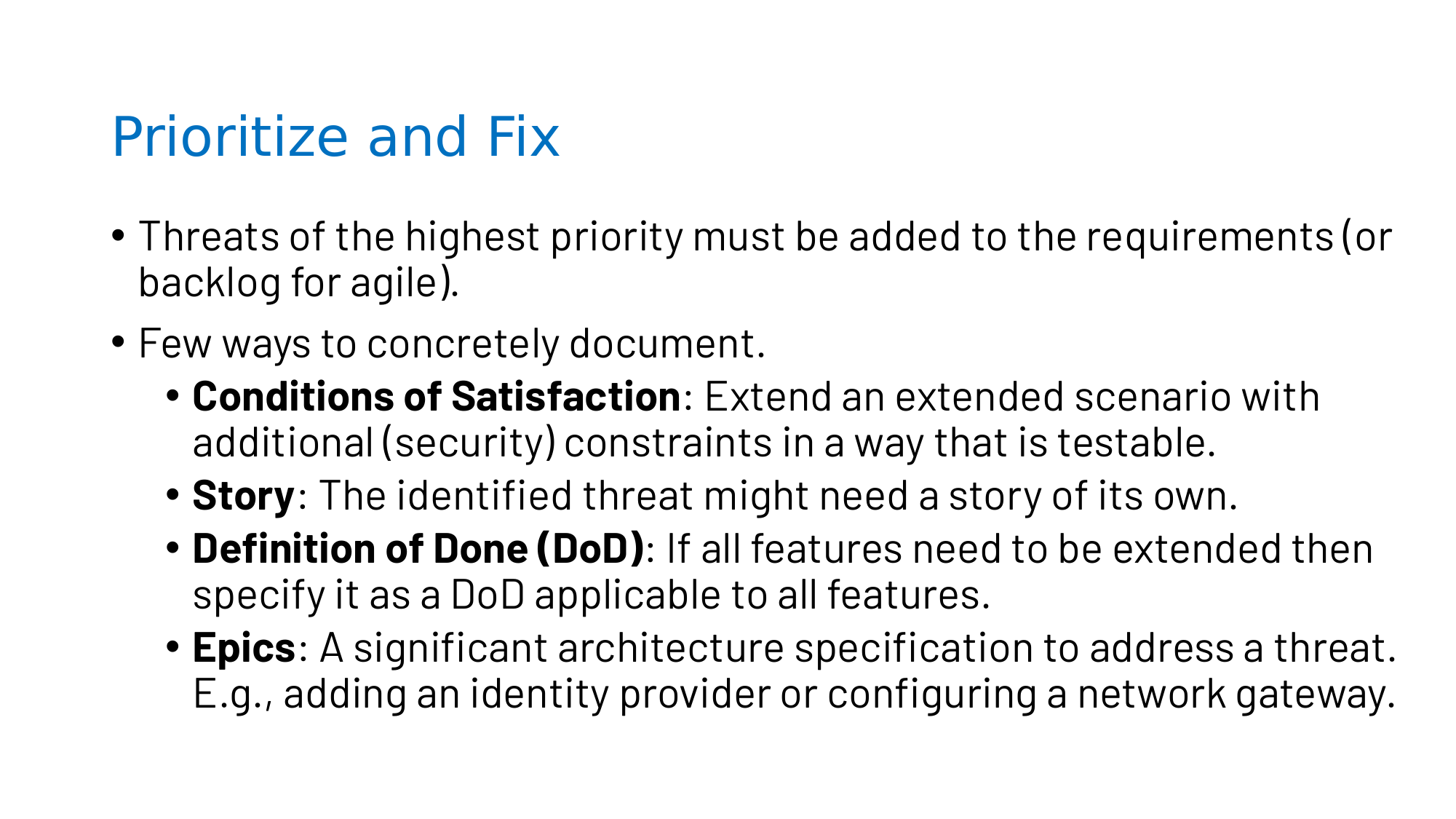

# Address Threats
Prioritize and Fix
Threats of the highest priority must be added to the requirements (or backlog for agile).
Few ways to concretely document.
Conditions of Satisfaction: Extend an extended scenario with additional (security) constraints in a way that is testable.
Story: The identified threat might need a story of its own.
Definition of Done (DoD): If all features need to be extended then specify it as a DoD applicable to all features.
Epics: A significant architecture specification to address a threat. E.g., adding an identity provider or configuring a network gateway.